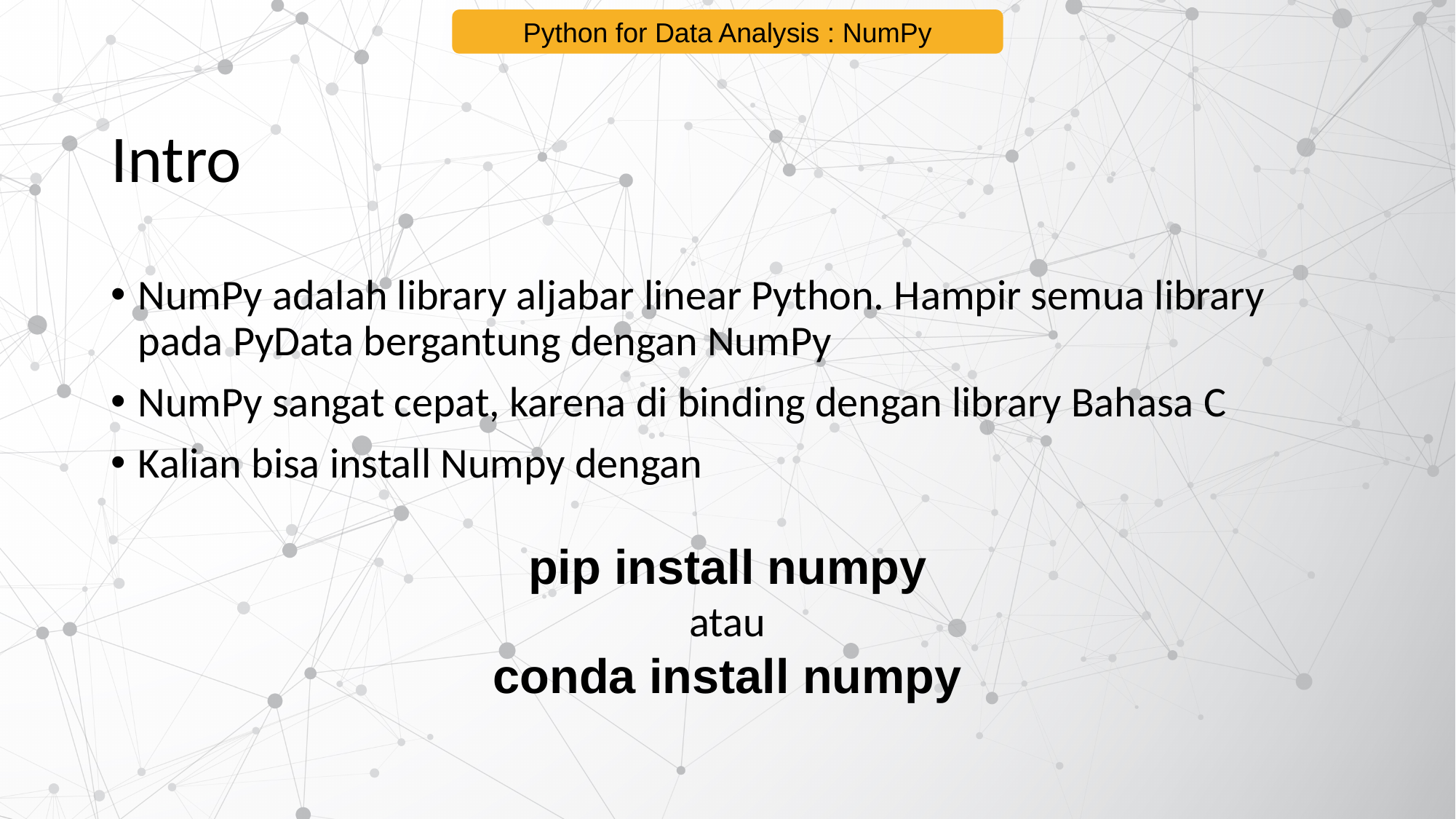

Python for Data Analysis : NumPy
# Intro
NumPy adalah library aljabar linear Python. Hampir semua library pada PyData bergantung dengan NumPy
NumPy sangat cepat, karena di binding dengan library Bahasa C
Kalian bisa install Numpy dengan

pip install numpy
atau
conda install numpy